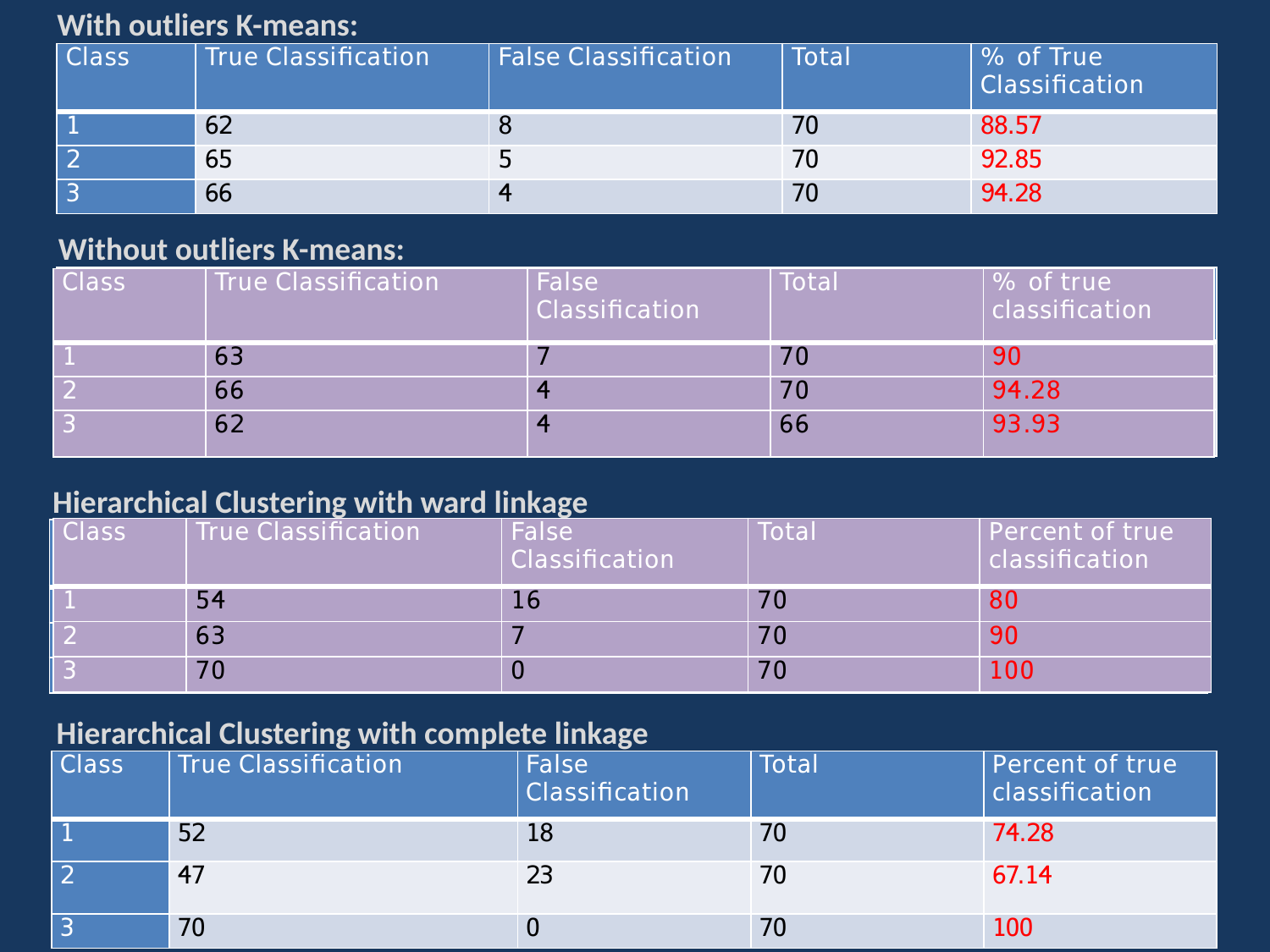

With outliers K-means:
| Class | True Classification | False Classification | Total | % of True Classification |
| --- | --- | --- | --- | --- |
| 1 | 62 | 8 | 70 | 88.57 |
| 2 | 65 | 5 | 70 | 92.85 |
| 3 | 66 | 4 | 70 | 94.28 |
Without outliers K-means:
| Class | True Classification | False Classification | Total | % of true classification |
| --- | --- | --- | --- | --- |
| 1 | 63 | 7 | 70 | 90 |
| 2 | 66 | 4 | 70 | 94.28 |
| 3 | 62 | 4 | 66 | 93.93 |
| Class | True Classification | False Classification | Total | % of true classification |
| --- | --- | --- | --- | --- |
| 1 | 63 | 7 | 70 | 90 |
| 2 | 66 | 4 | 70 | 94.28 |
| 3 | 62 | 4 | 66 | 93.93 |
# Hierarchical Clustering with ward linkage
| Class | True Classification | False Classification | Total | Percent of true classification |
| --- | --- | --- | --- | --- |
| 1 | 54 | 16 | 70 | 80 |
| 2 | 63 | 7 | 70 | 90 |
| 3 | 70 | 0 | 70 | 100 |
| Class | True Classification | False Classification | Total | Percent of true classification |
| --- | --- | --- | --- | --- |
| 1 | 54 | 16 | 70 | 80 |
| 2 | 63 | 7 | 70 | 90 |
| 3 | 70 | 0 | 70 | 100 |
Hierarchical Clustering with complete linkage
| Class | True Classification | False Classification | Total | Percent of true classification |
| --- | --- | --- | --- | --- |
| 1 | 52 | 18 | 70 | 74.28 |
| 2 | 47 | 23 | 70 | 67.14 |
| 3 | 70 | 0 | 70 | 100 |